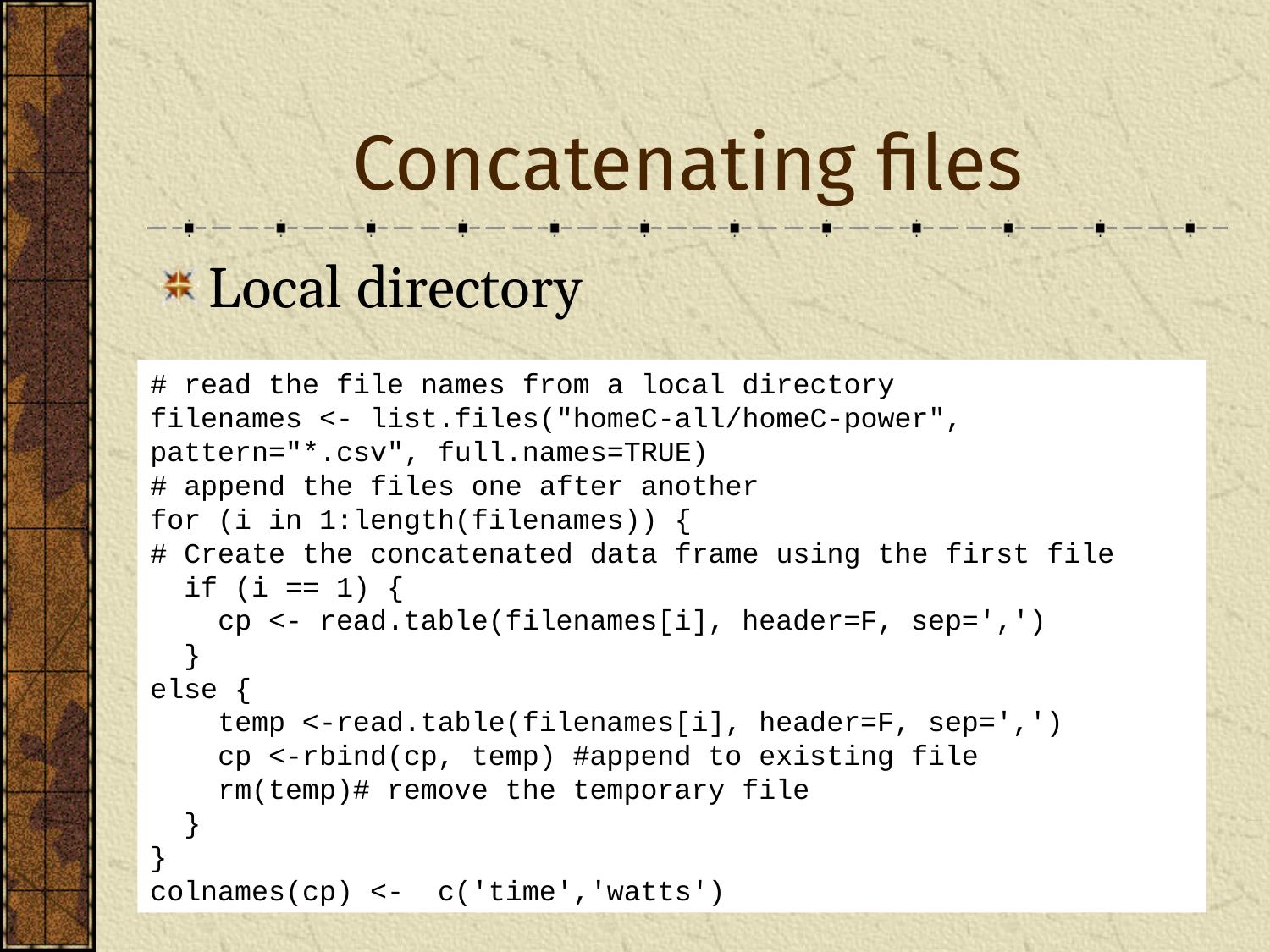

# Concatenating files
Local directory
# read the file names from a local directory
filenames <- list.files("homeC-all/homeC-power", pattern="*.csv", full.names=TRUE)
# append the files one after another
for (i in 1:length(filenames)) {
# Create the concatenated data frame using the first file
  if (i == 1) {
    cp <- read.table(filenames[i], header=F, sep=',')
  }
else {
    temp <-read.table(filenames[i], header=F, sep=',')
    cp <-rbind(cp, temp) #append to existing file
    rm(temp)# remove the temporary file
  }
}
colnames(cp) <-  c('time','watts')